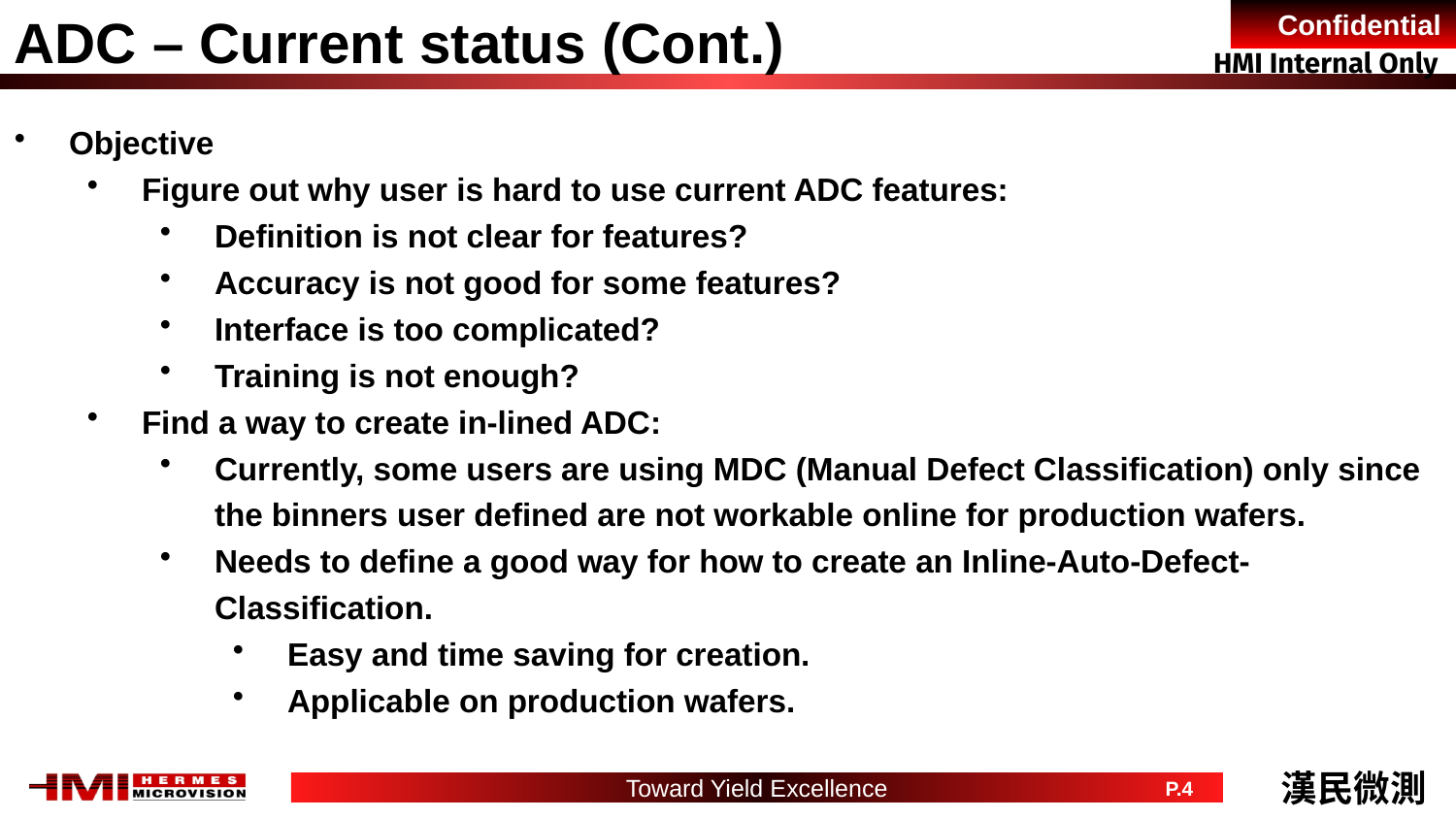

ADC – Current status (Cont.)
Objective
Figure out why user is hard to use current ADC features:
Definition is not clear for features?
Accuracy is not good for some features?
Interface is too complicated?
Training is not enough?
Find a way to create in-lined ADC:
Currently, some users are using MDC (Manual Defect Classification) only since the binners user defined are not workable online for production wafers.
Needs to define a good way for how to create an Inline-Auto-Defect-Classification.
Easy and time saving for creation.
Applicable on production wafers.